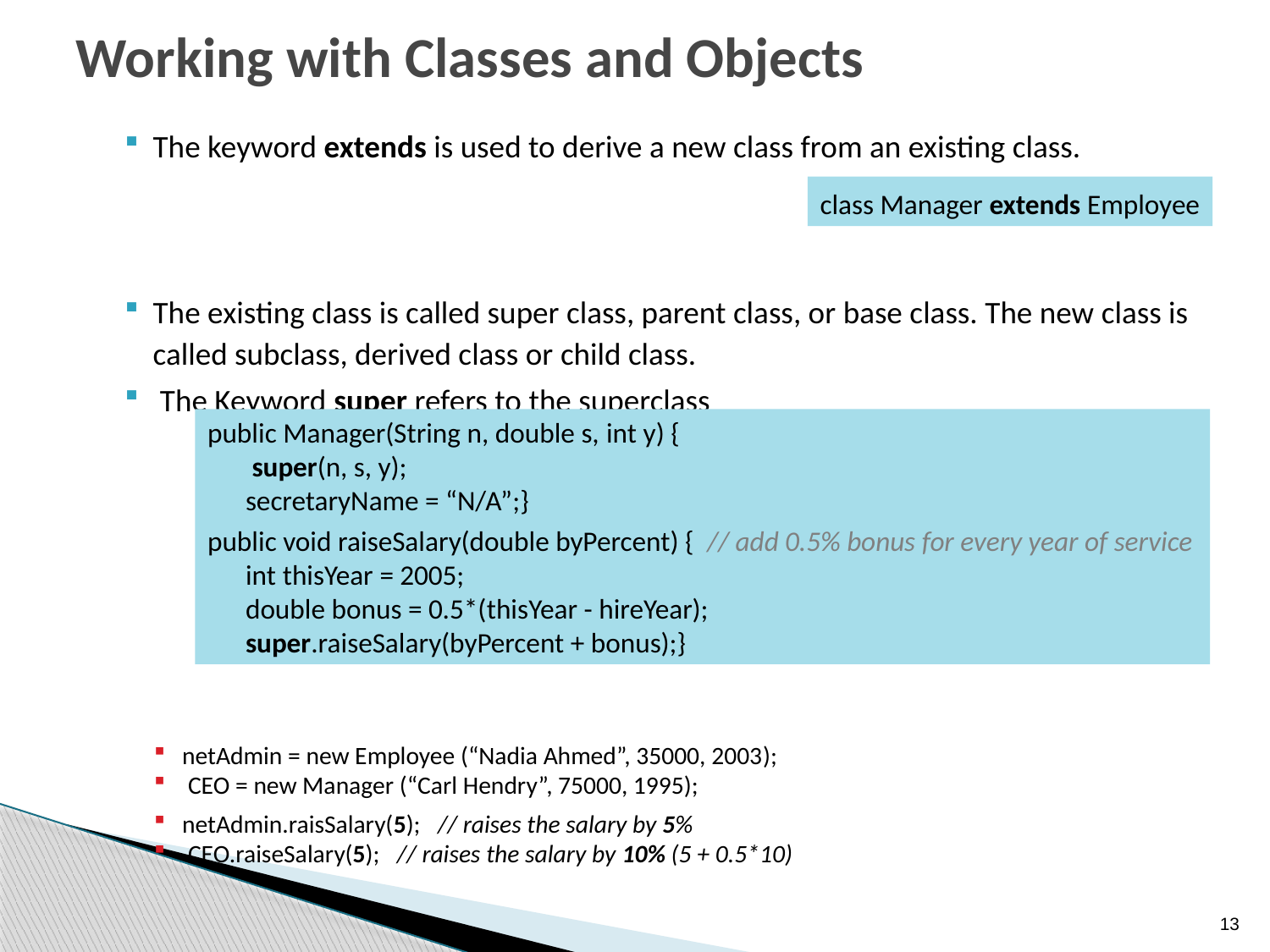

# Working with Classes and Objects
The keyword extends is used to derive a new class from an existing class.

The existing class is called super class, parent class, or base class. The new class is called subclass, derived class or child class.
 The Keyword super refers to the superclass

netAdmin = new Employee (“Nadia Ahmed”, 35000, 2003);
 CEO = new Manager (“Carl Hendry”, 75000, 1995);
netAdmin.raisSalary(5);   // raises the salary by 5%
 CEO.raiseSalary(5);   // raises the salary by 10% (5 + 0.5*10)

class Manager extends Employee
public Manager(String n, double s, int y) {
       super(n, s, y);
      secretaryName = “N/A”;}

public void raiseSalary(double byPercent) {  // add 0.5% bonus for every year of service
      int thisYear = 2005;
      double bonus = 0.5*(thisYear - hireYear);
      super.raiseSalary(byPercent + bonus);}
13